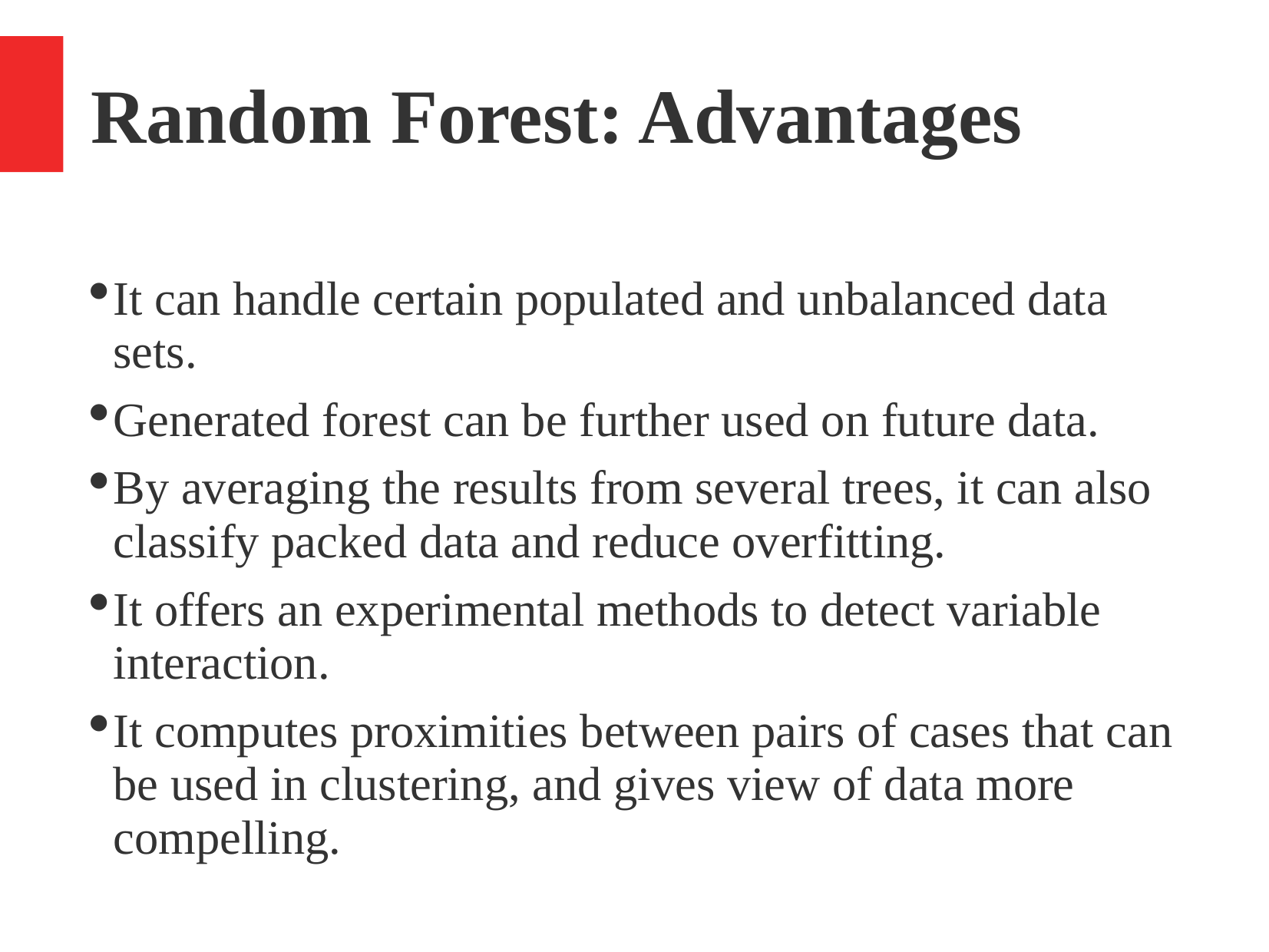

Random Forest: Advantages
It can handle certain populated and unbalanced data sets.
Generated forest can be further used on future data.
By averaging the results from several trees, it can also classify packed data and reduce overfitting.
It offers an experimental methods to detect variable interaction.
It computes proximities between pairs of cases that can be used in clustering, and gives view of data more compelling.